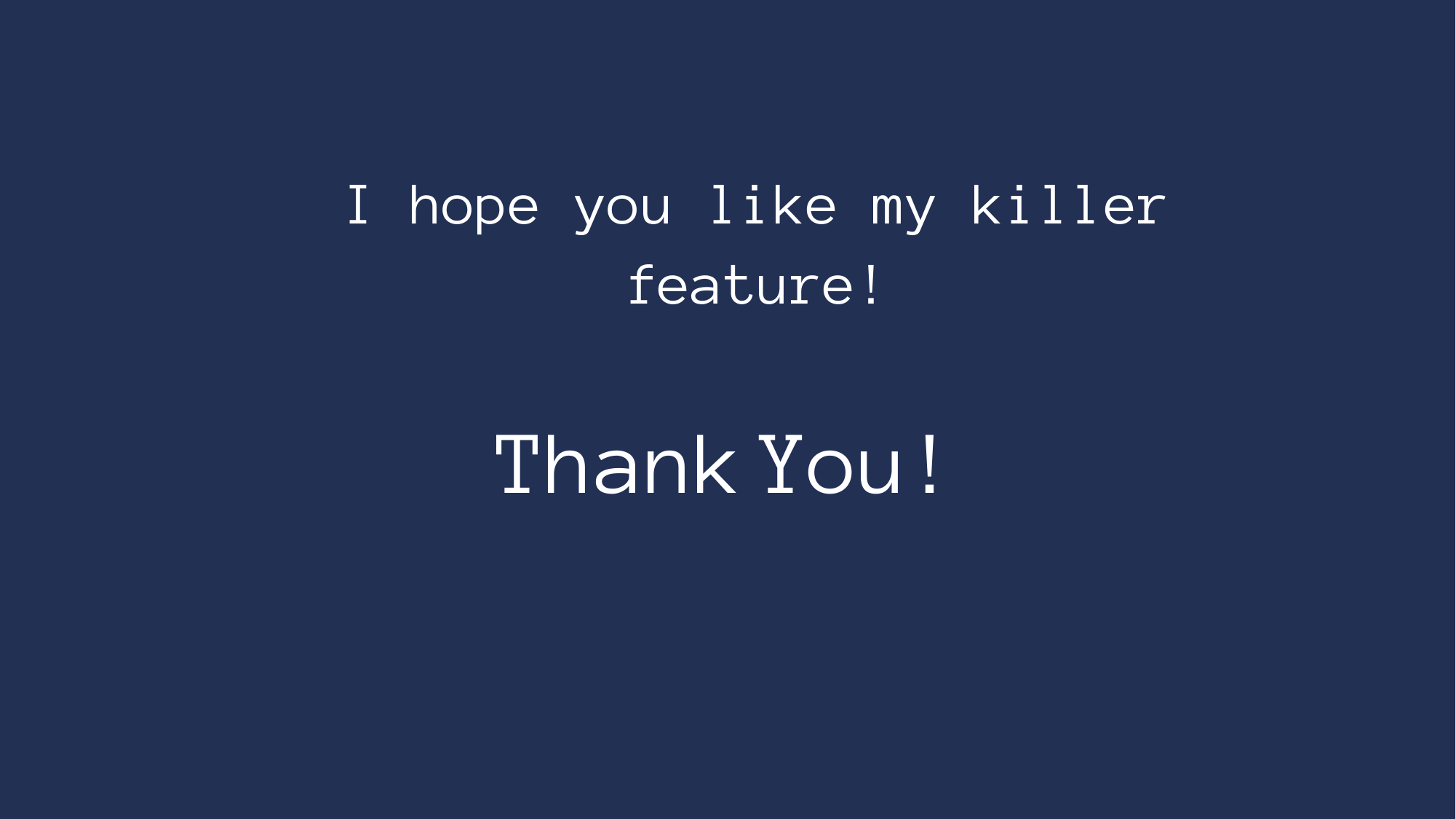

I hope you like my killer feature!
Thank You!